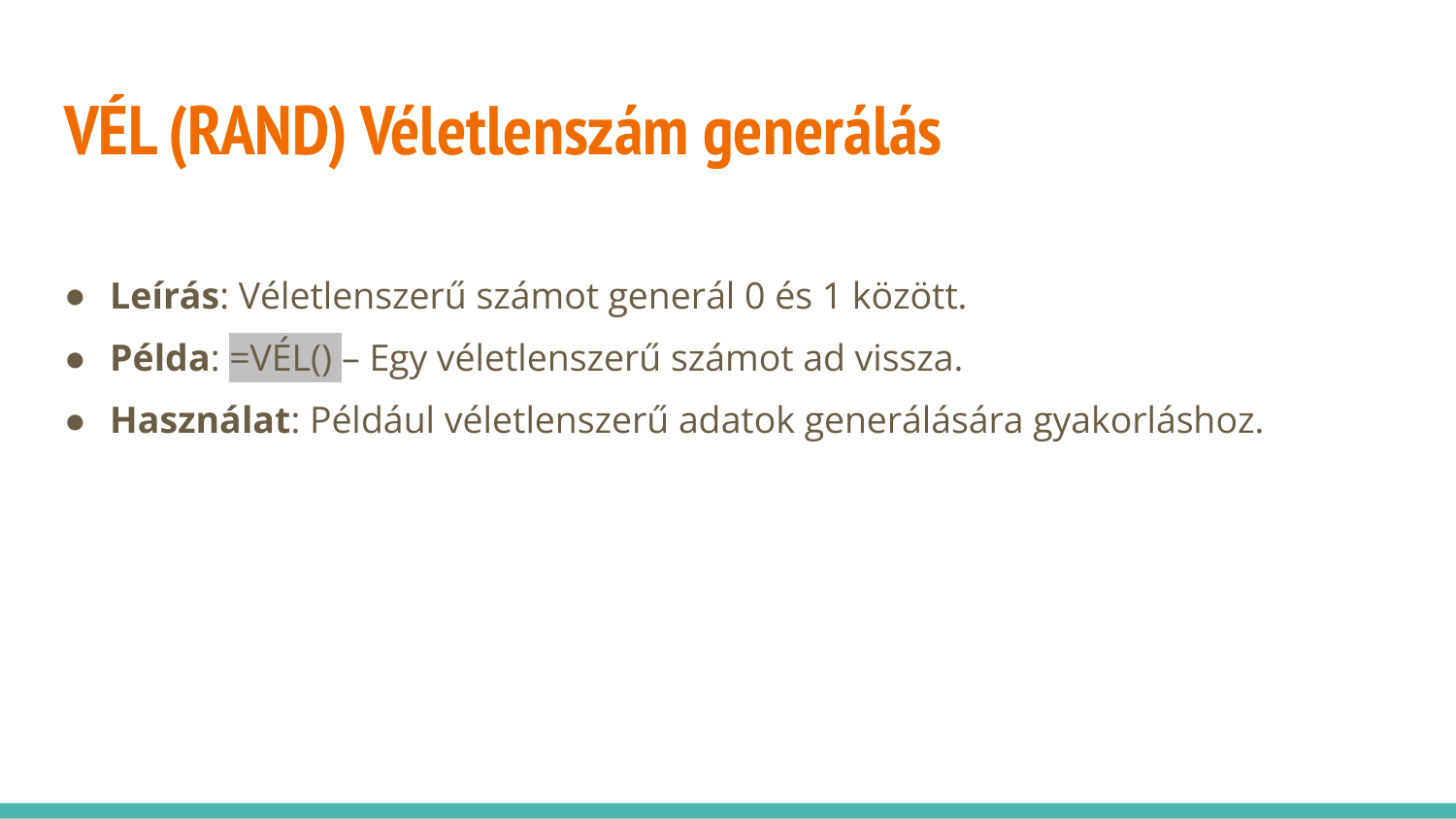

# VÉL (RAND) Véletlenszám generálás
Leírás: Véletlenszerű számot generál 0 és 1 között.
Példa: =VÉL() – Egy véletlenszerű számot ad vissza.
Használat: Például véletlenszerű adatok generálására gyakorláshoz.